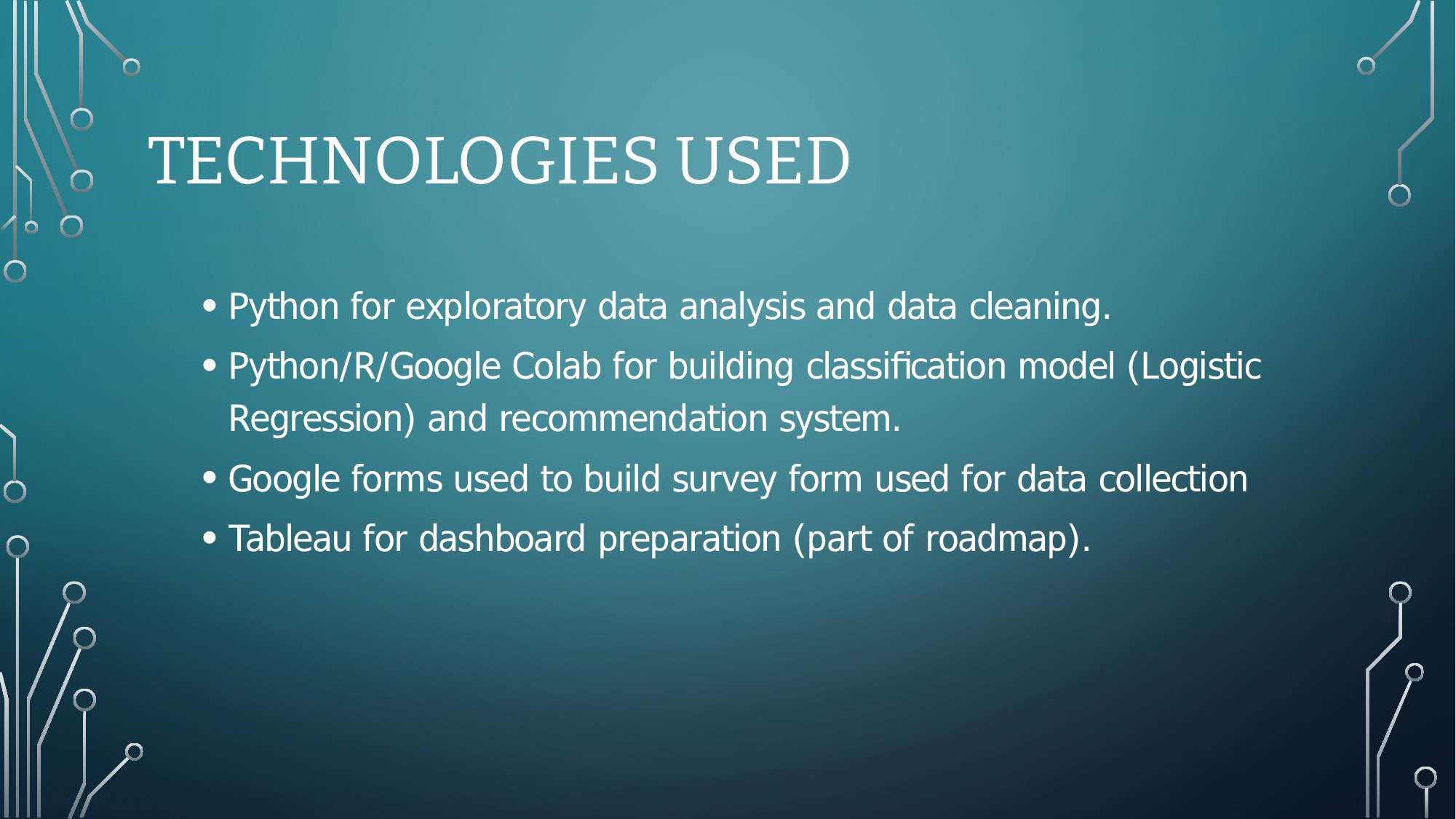

# Technologies used
Python for exploratory data analysis and data cleaning.
Python/R/Google Colab for building classification model (Logistic Regression) and recommendation system.
Google forms used to build survey form used for data collection
Tableau for dashboard preparation (part of roadmap).